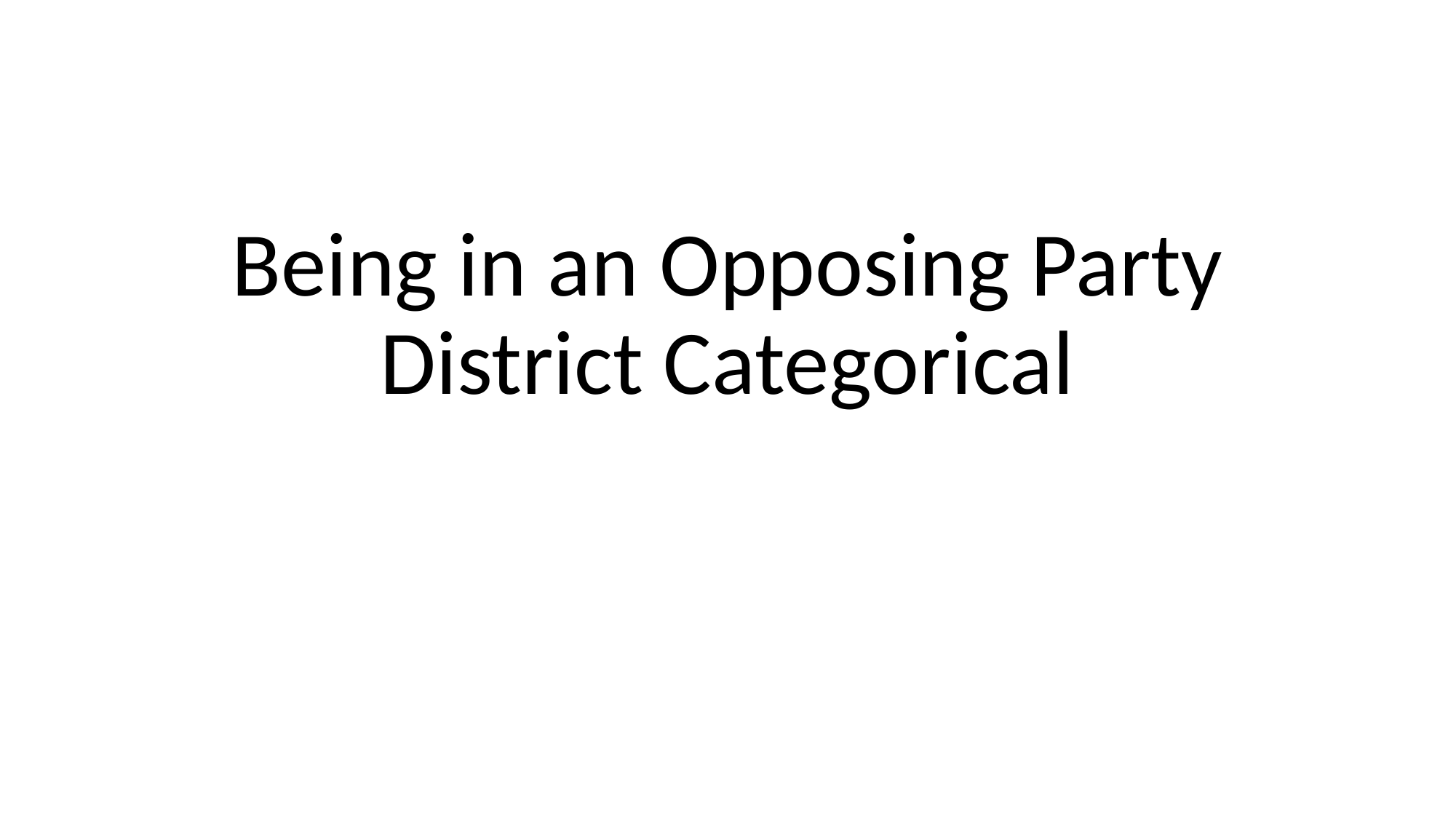

# Being in an Opposing Party District Categorical